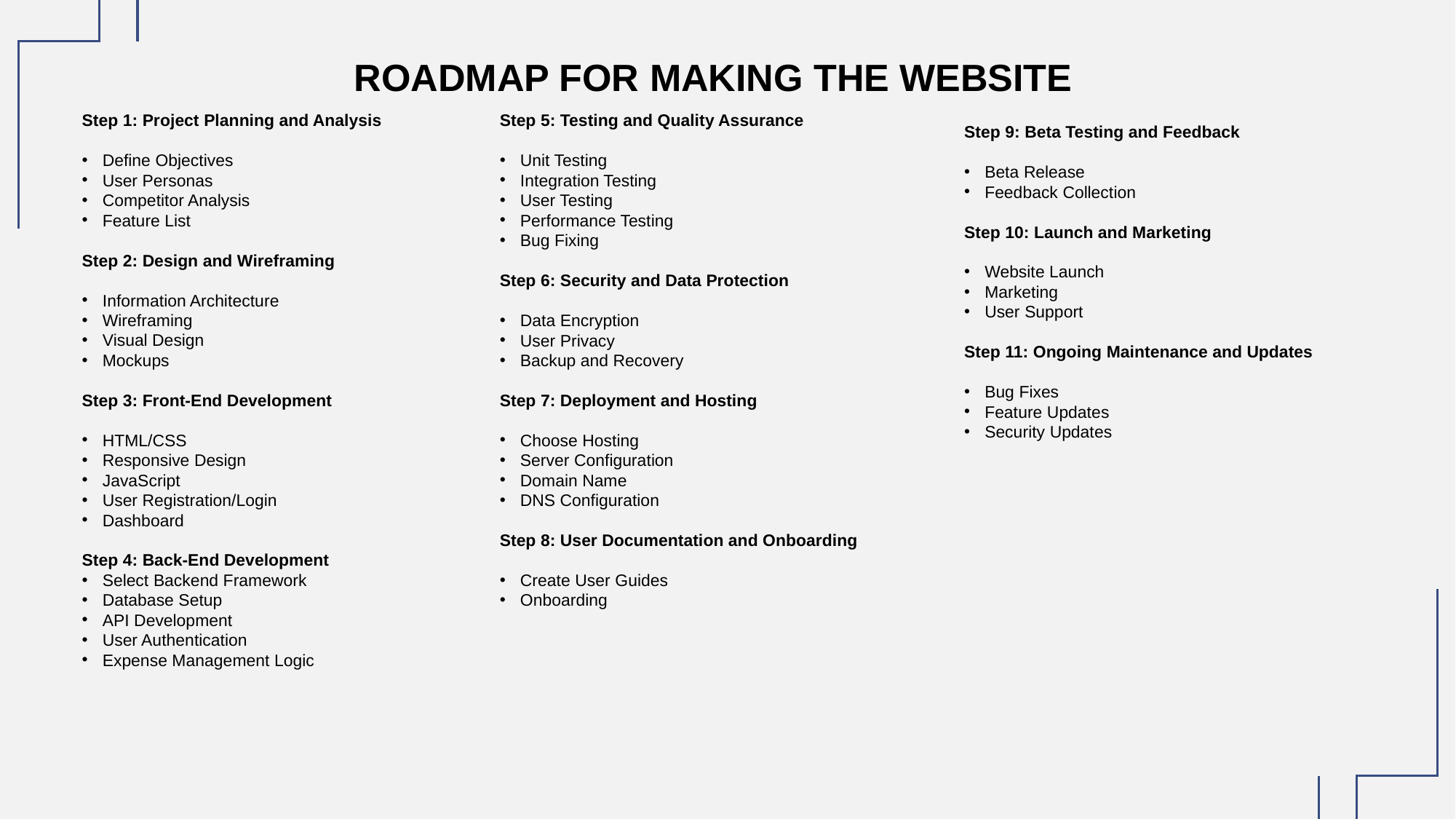

ROADMAP FOR MAKING THE WEBSITE
Step 1: Project Planning and Analysis

Define Objectives
User Personas
Competitor Analysis
Feature List

Step 2: Design and Wireframing

Information Architecture
Wireframing
Visual Design
Mockups

Step 3: Front-End Development

HTML/CSS
Responsive Design
JavaScript
User Registration/Login
Dashboard

Step 4: Back-End Development
Select Backend Framework
Database Setup
API Development
User Authentication
Expense Management Logic
Step 5: Testing and Quality Assurance

Unit Testing
Integration Testing
User Testing
Performance Testing
Bug Fixing

Step 6: Security and Data Protection

Data Encryption
User Privacy
Backup and Recovery

Step 7: Deployment and Hosting

Choose Hosting
Server Configuration
Domain Name
DNS Configuration

Step 8: User Documentation and Onboarding

Create User Guides
Onboarding
Step 9: Beta Testing and Feedback

Beta Release
Feedback Collection

Step 10: Launch and Marketing

Website Launch
Marketing
User Support

Step 11: Ongoing Maintenance and Updates

Bug Fixes
Feature Updates
Security Updates